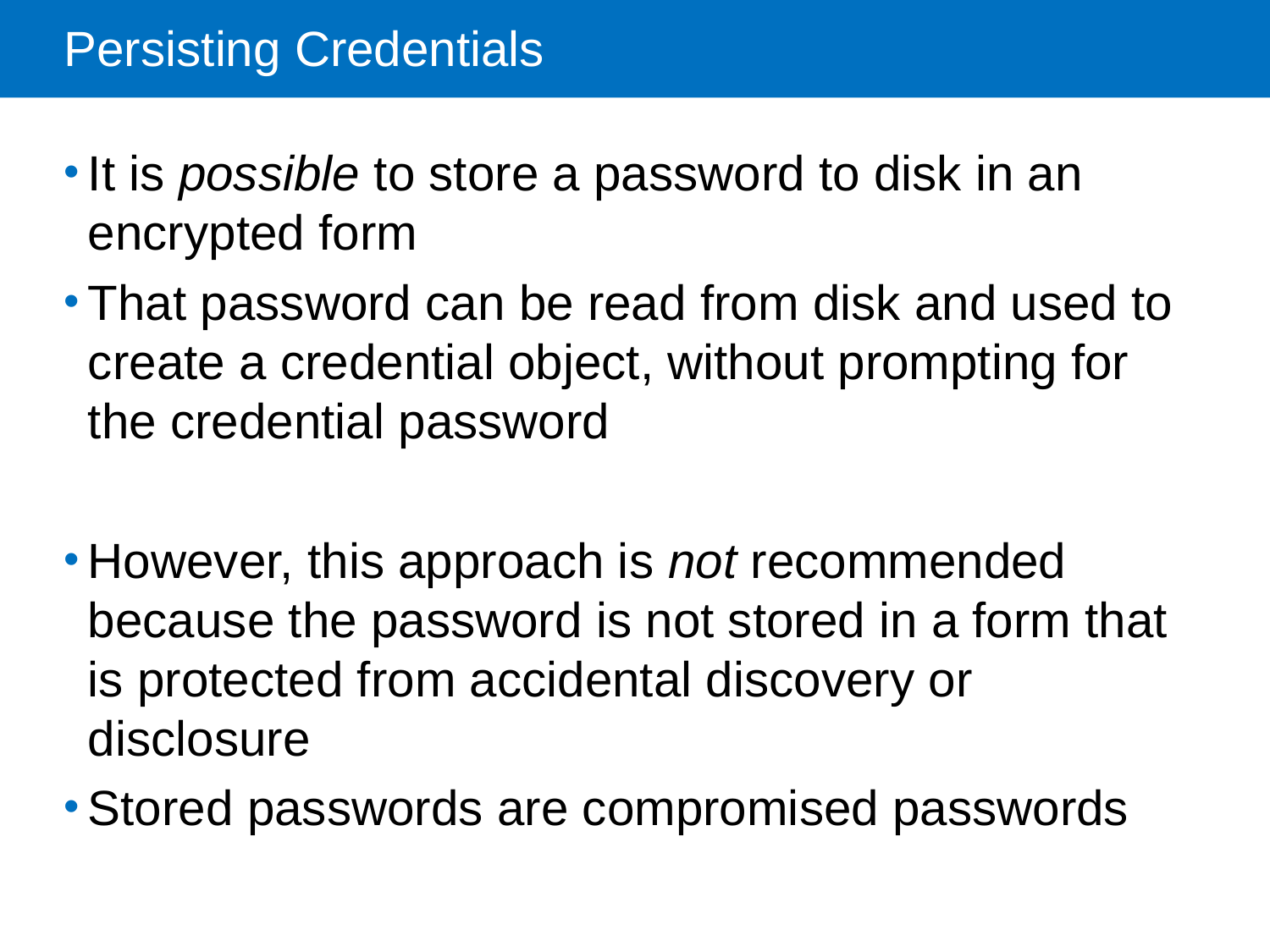

# Persisting Credentials
It is possible to store a password to disk in an encrypted form
That password can be read from disk and used to create a credential object, without prompting for the credential password

However, this approach is not recommended because the password is not stored in a form that is protected from accidental discovery or disclosure
Stored passwords are compromised passwords